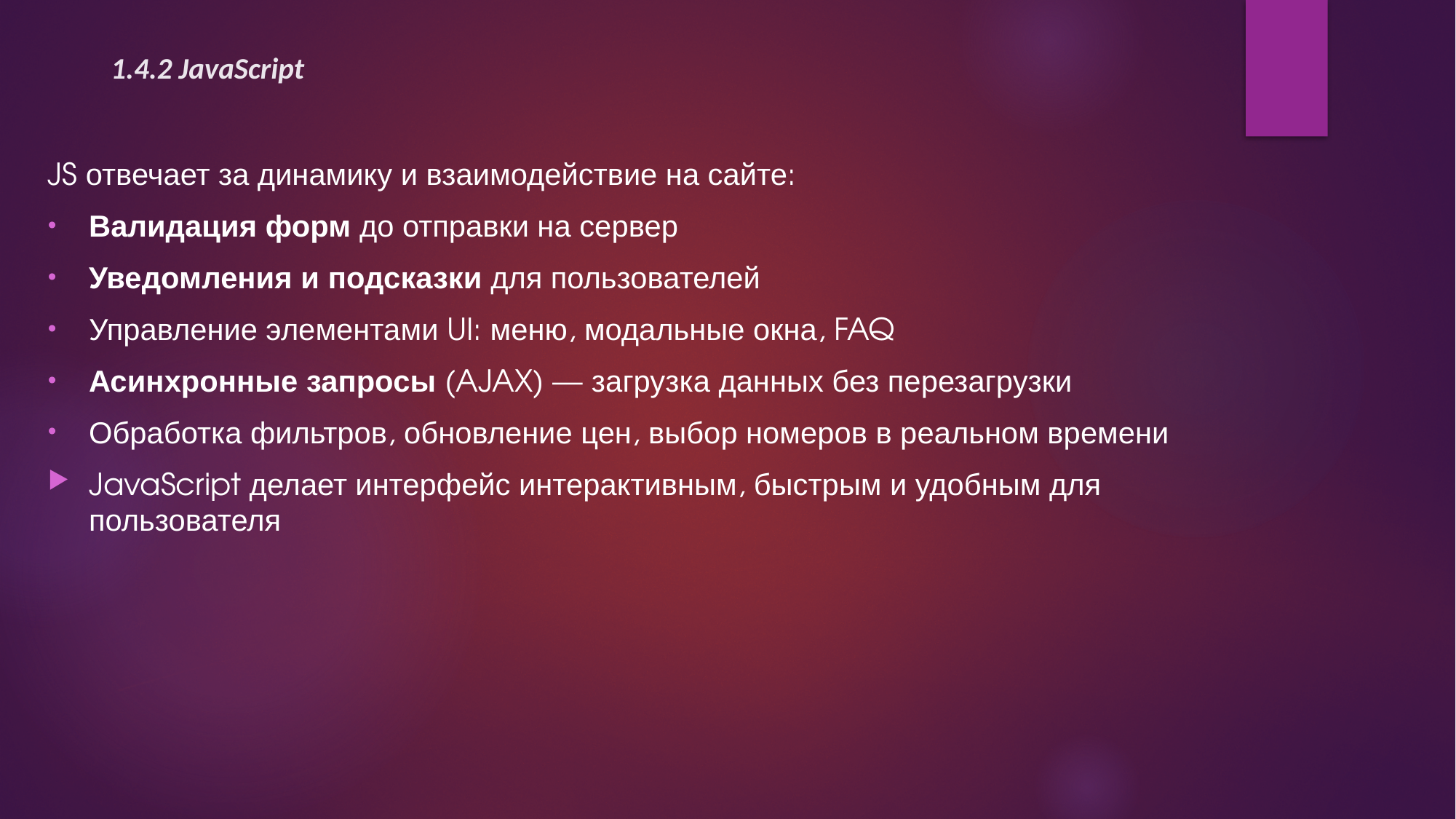

# 1.4.2 JavaScript
JS отвечает за динамику и взаимодействие на сайте:
Валидация форм до отправки на сервер
Уведомления и подсказки для пользователей
Управление элементами UI: меню, модальные окна, FAQ
Асинхронные запросы (AJAX) — загрузка данных без перезагрузки
Обработка фильтров, обновление цен, выбор номеров в реальном времени
JavaScript делает интерфейс интерактивным, быстрым и удобным для пользователя